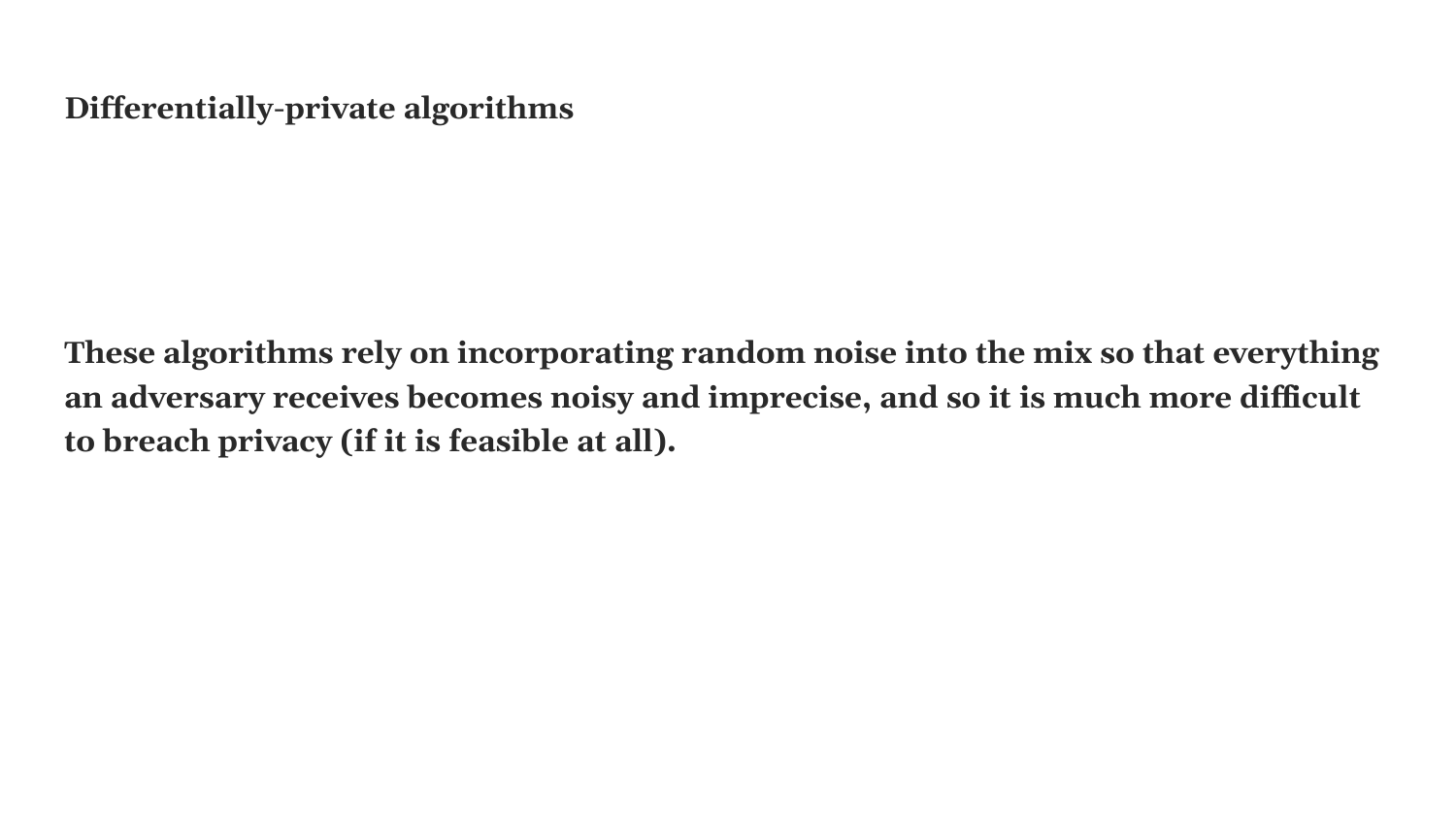

# Differentially-private algorithms

These algorithms rely on incorporating random noise into the mix so that everything an adversary receives becomes noisy and imprecise, and so it is much more difficult to breach privacy (if it is feasible at all).